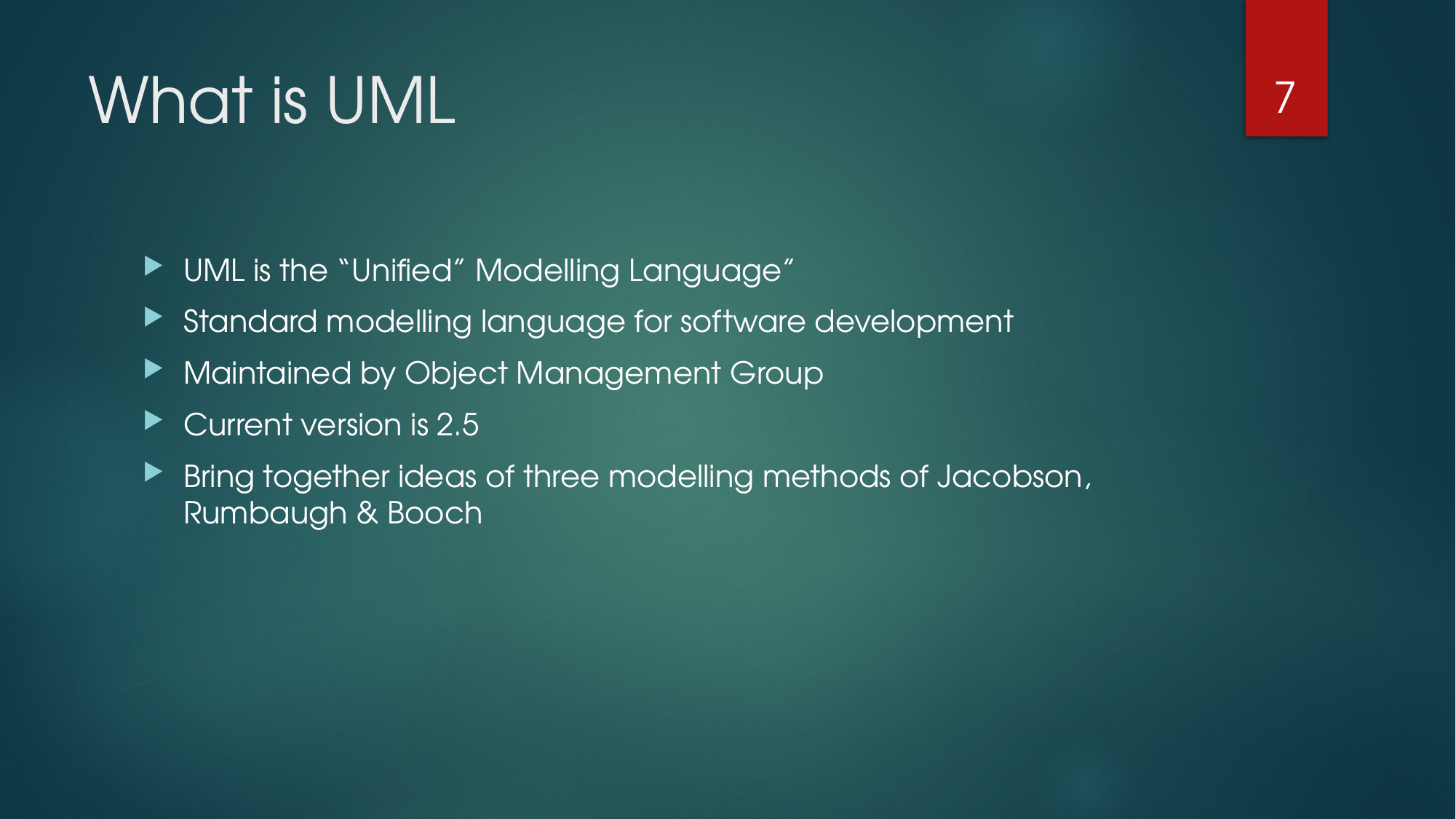

7
# What is UML
UML is the “Unified” Modelling Language”
Standard modelling language for software development
Maintained by Object Management Group
Current version is 2.5
Bring together ideas of three modelling methods of Jacobson, Rumbaugh & Booch